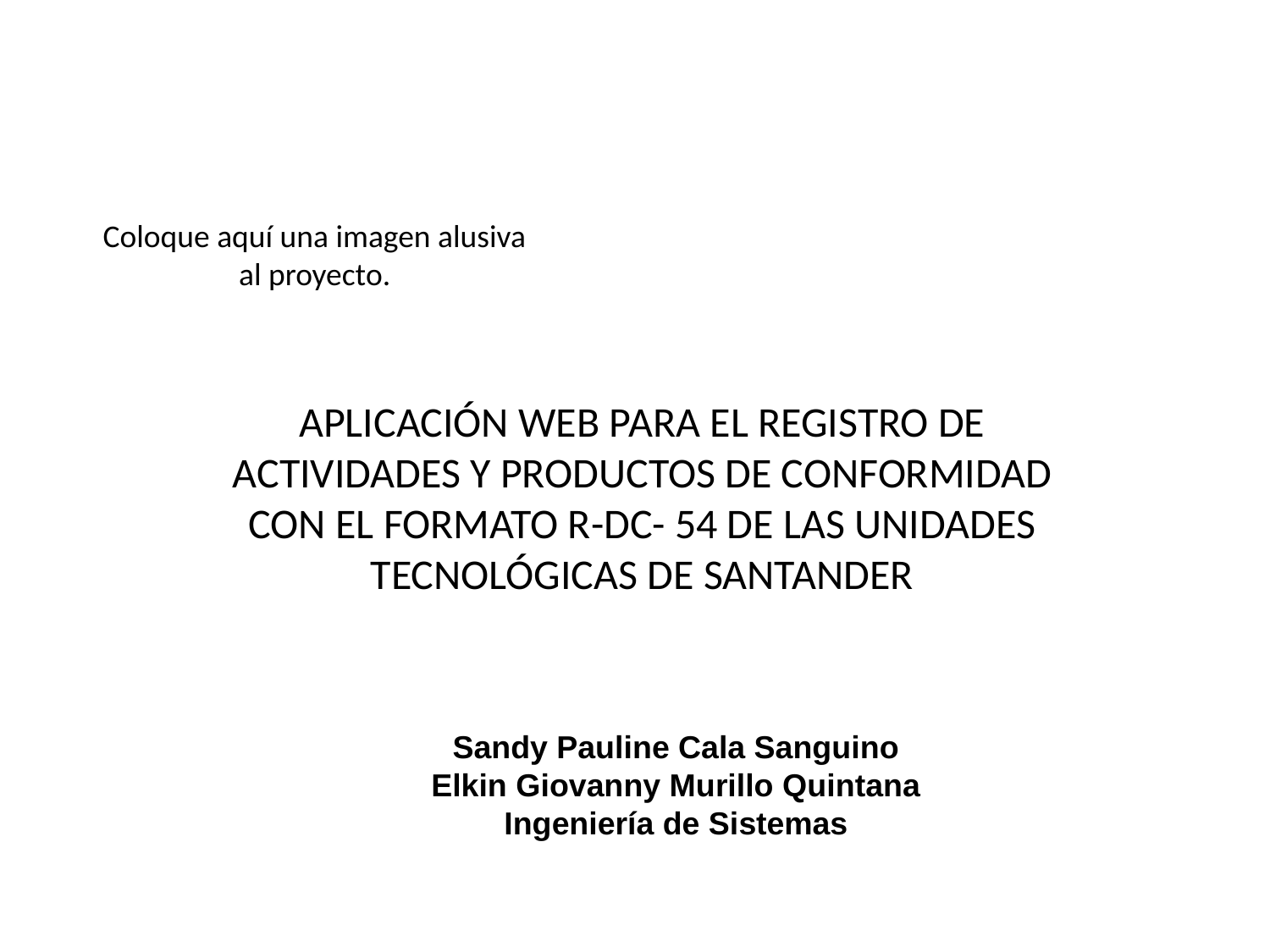

Coloque aquí una imagen alusiva al proyecto.
APLICACIÓN WEB PARA EL REGISTRO DE ACTIVIDADES Y PRODUCTOS DE CONFORMIDAD CON EL FORMATO R-DC- 54 DE LAS UNIDADES TECNOLÓGICAS DE SANTANDER
Sandy Pauline Cala Sanguino
Elkin Giovanny Murillo Quintana
Ingeniería de Sistemas